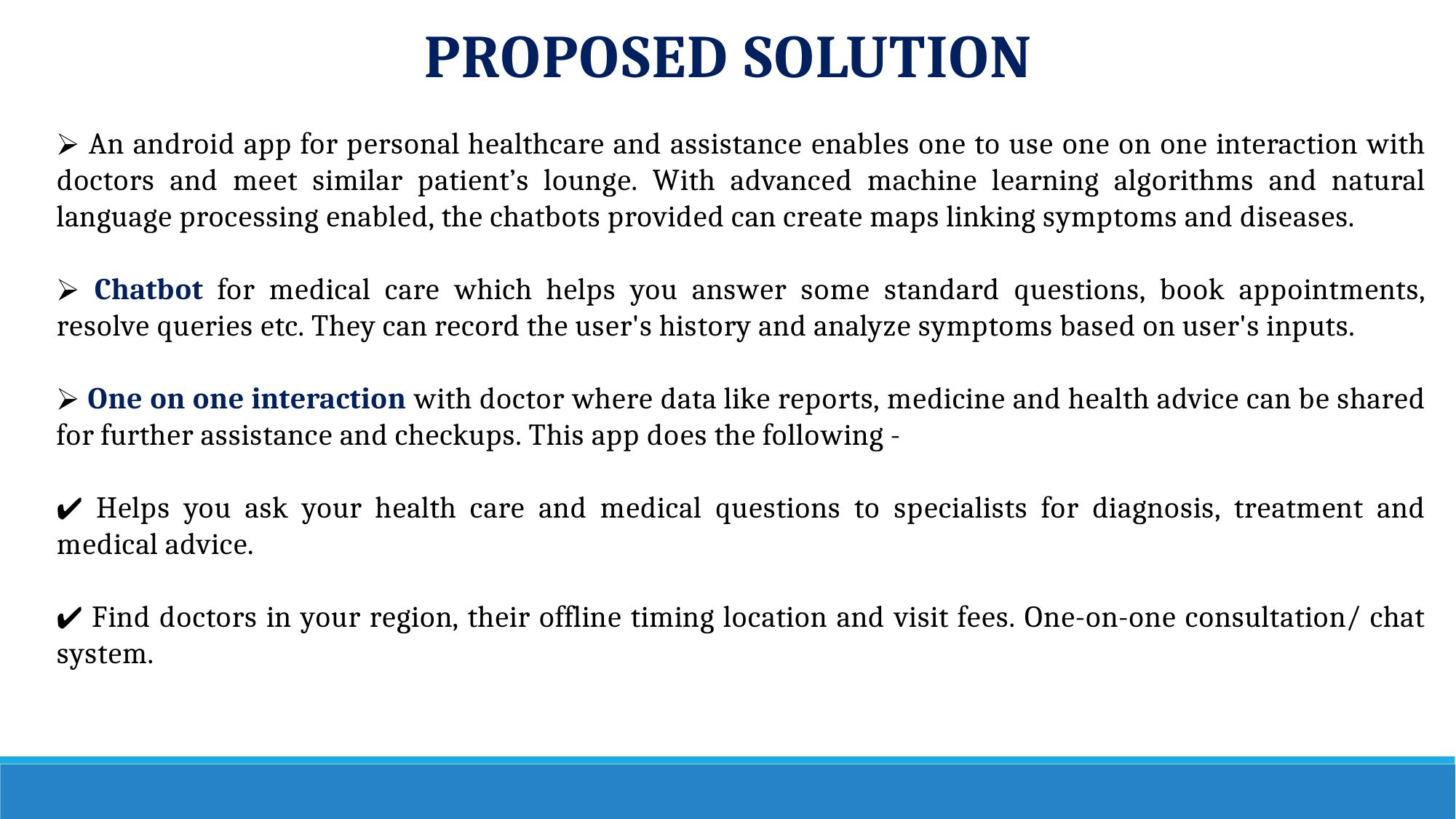

PROPOSED SOLUTION

 An android app for personal healthcare and assistance enables one to use one on one interaction with doctors and meet similar patient’s lounge. With advanced machine learning algorithms and natural language processing enabled, the chatbots provided can create maps linking symptoms and diseases.

 Chatbot for medical care which helps you answer some standard questions, book appointments, resolve queries etc. They can record the user's history and analyze symptoms based on user's inputs.

 One on one interaction with doctor where data like reports, medicine and health advice can be shared for further assistance and checkups. This app does the following -

 Helps you ask your health care and medical questions to specialists for diagnosis, treatment and medical advice.

 Find doctors in your region, their offline timing location and visit fees. One-on-one consultation/ chat system.